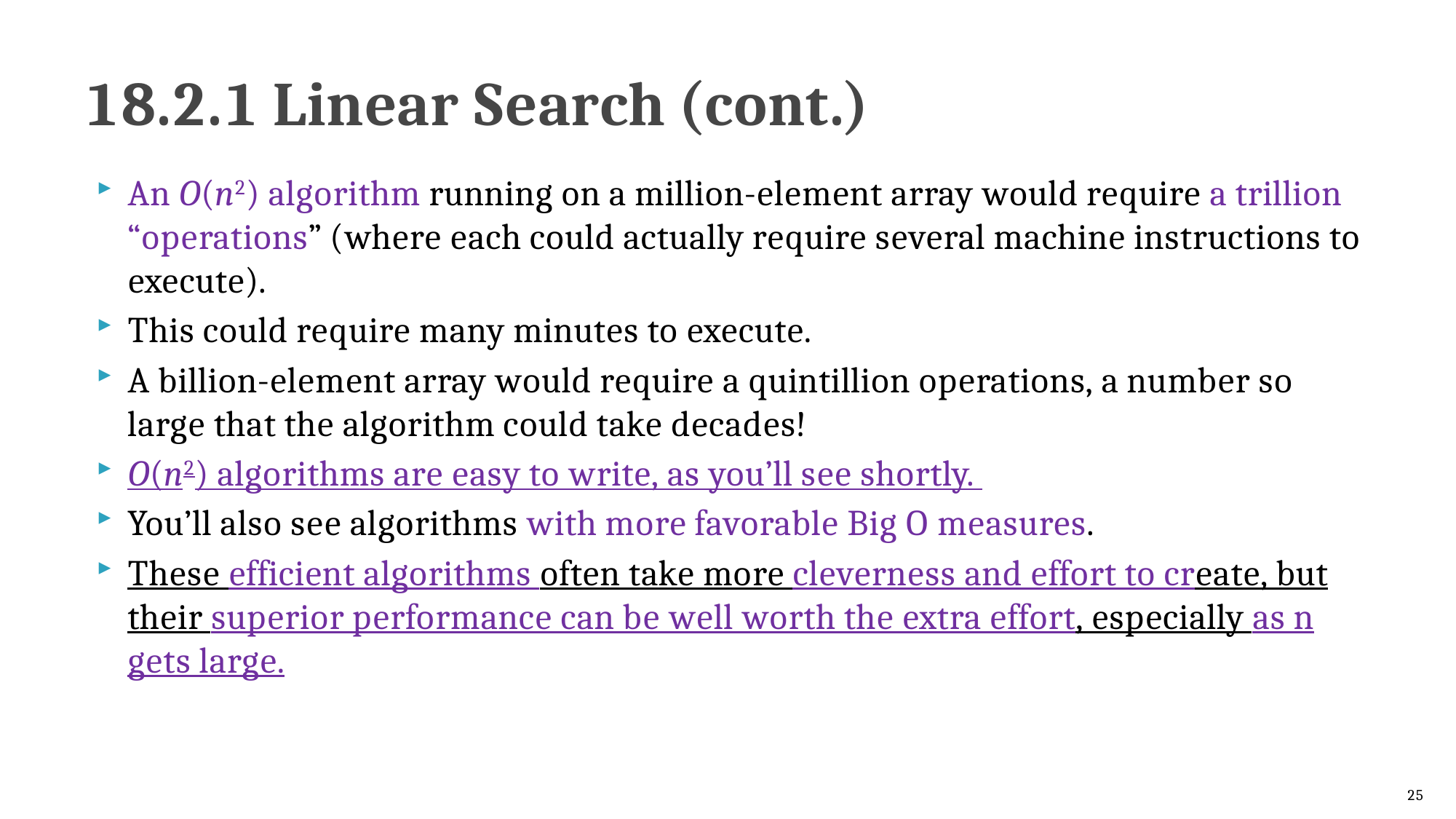

# 18.2.1 Linear Search (cont.)
An O(n2) algorithm running on a million-element array would require a trillion “operations” (where each could actually require several machine instructions to execute).
This could require many minutes to execute.
A billion-element array would require a quintillion operations, a number so large that the algorithm could take decades!
O(n2) algorithms are easy to write, as you’ll see shortly.
You’ll also see algorithms with more favorable Big O measures.
These efficient algorithms often take more cleverness and effort to create, but their superior performance can be well worth the extra effort, especially as n gets large.
25